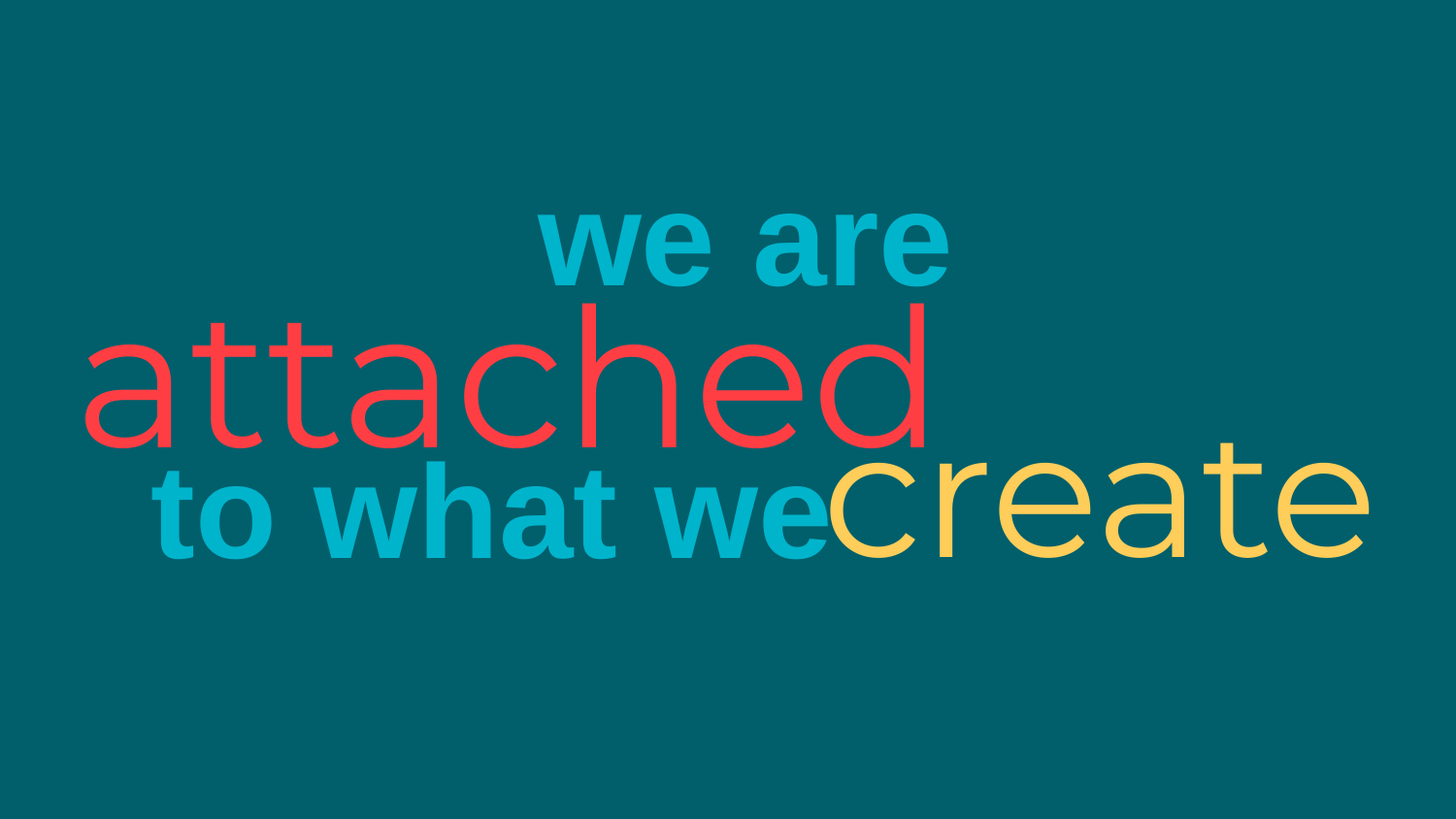

we are
attached
to what we
create